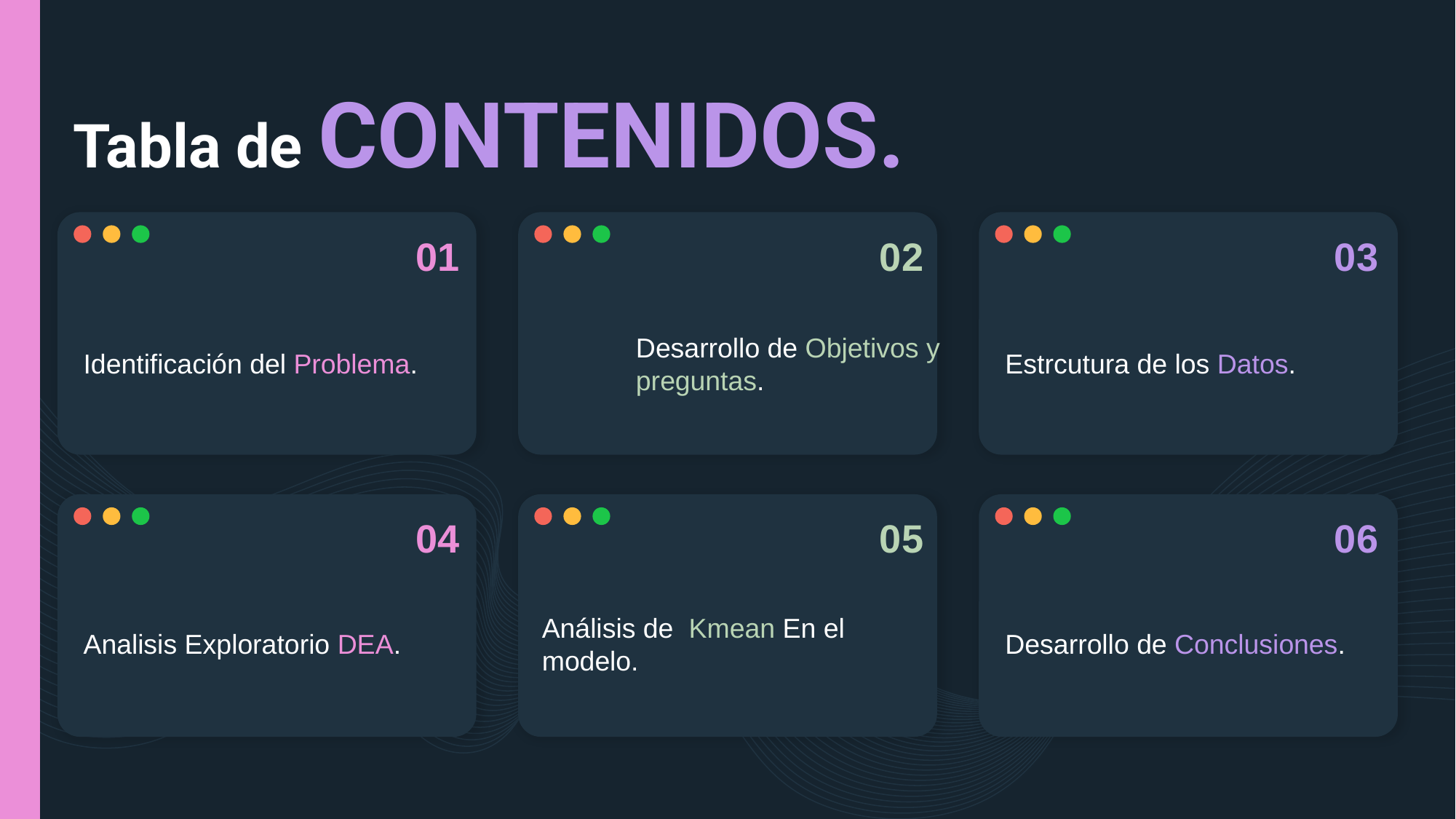

# Tabla de CONTENIDOS.
01
02
03
Identificación del Problema.
Desarrollo de Objetivos y preguntas.
Estrcutura de los Datos.
04
05
06
Analisis Exploratorio DEA.
Análisis de  Kmean En el modelo.
Desarrollo de Conclusiones.